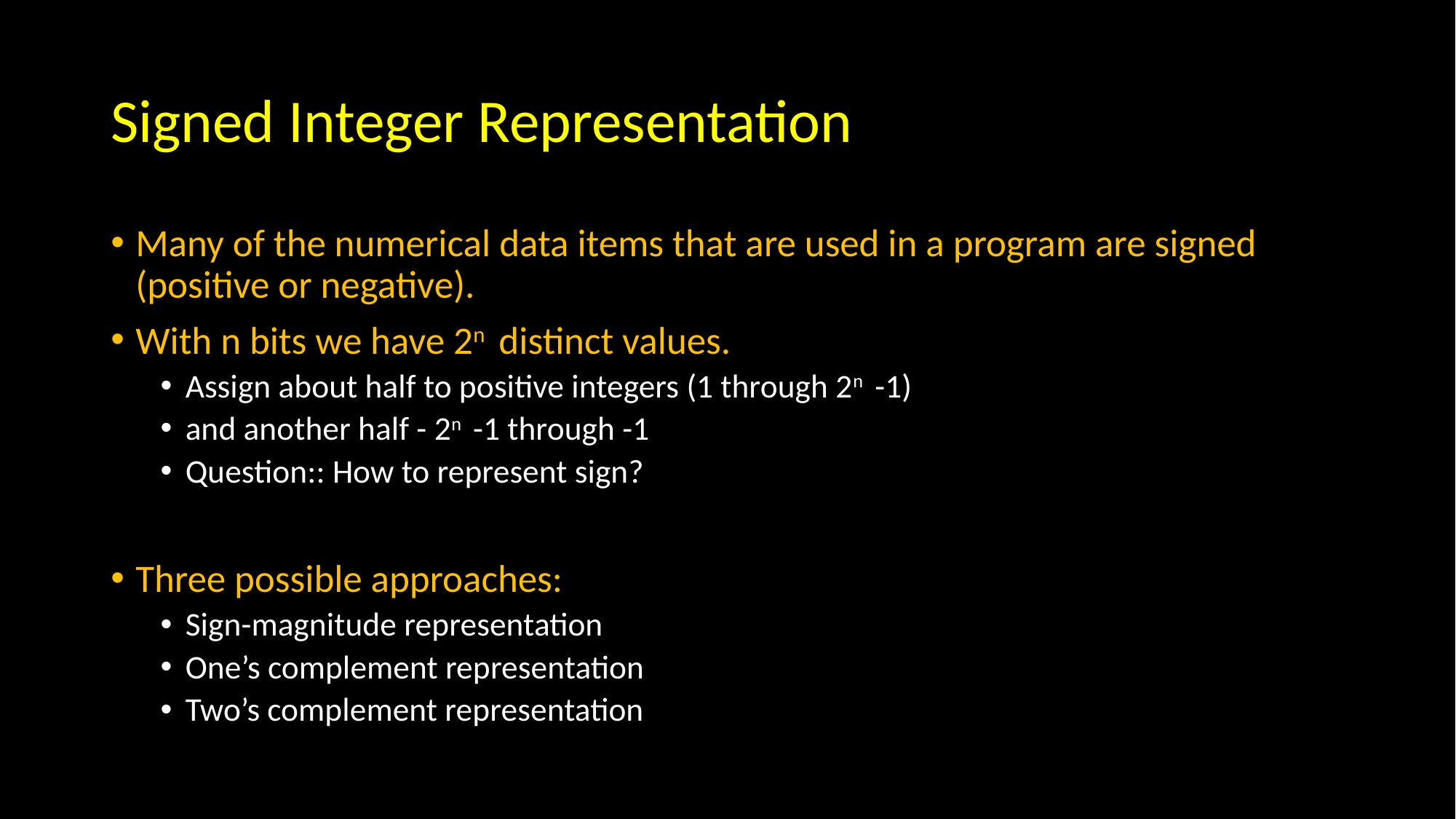

# Signed Integer Representation
Many of the numerical data items that are used in a program are signed (positive or negative).
With n bits we have 2n  distinct values.
Assign about half to positive integers (1 through 2n  -1)
and another half - 2n  -1 through -1
Question:: How to represent sign?

Three possible approaches:
Sign-magnitude representation
One’s complement representation
Two’s complement representation